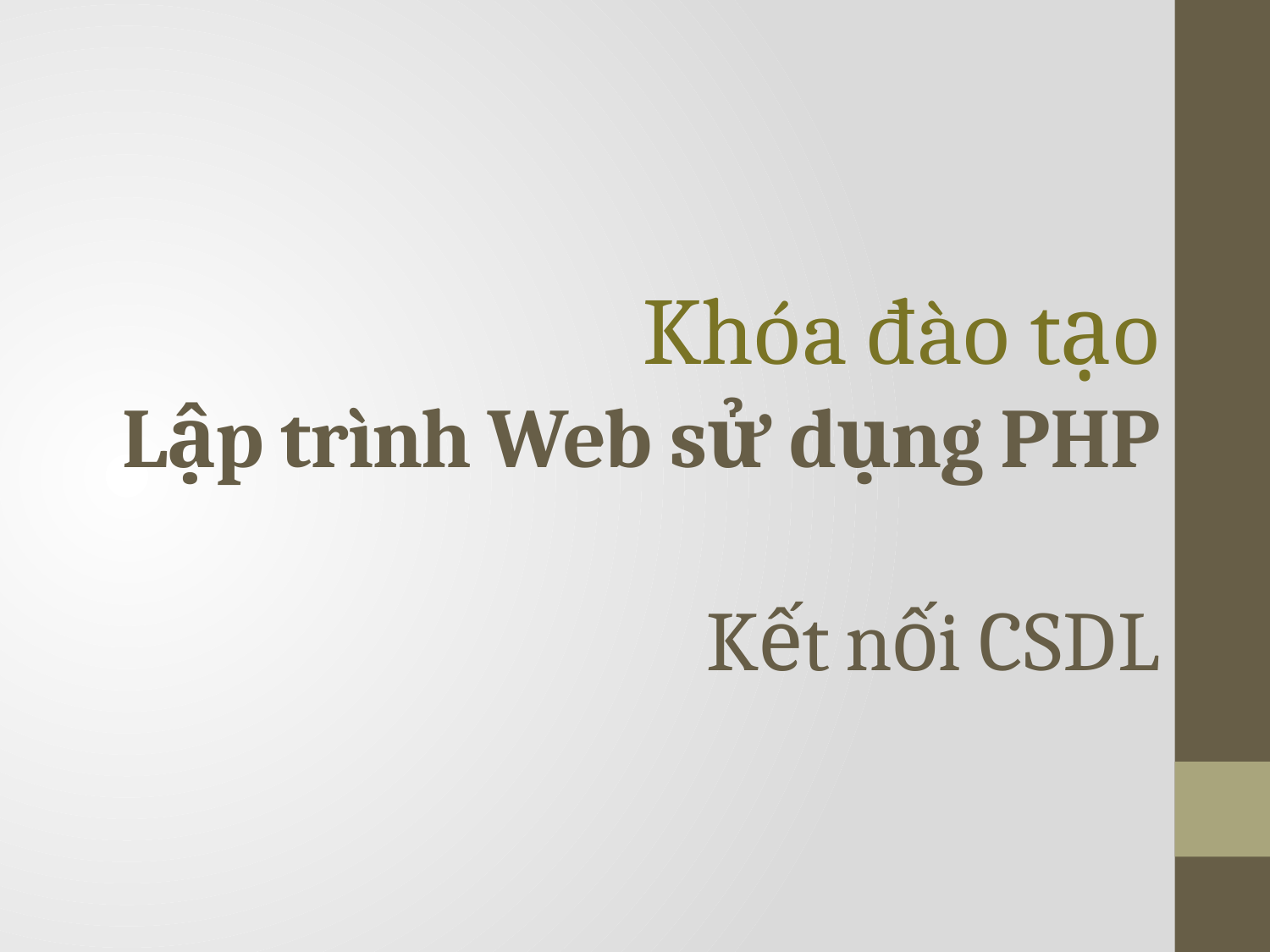

# Khóa đào tạo Lập trình Web sử dụng PHP Kết nối CSDL